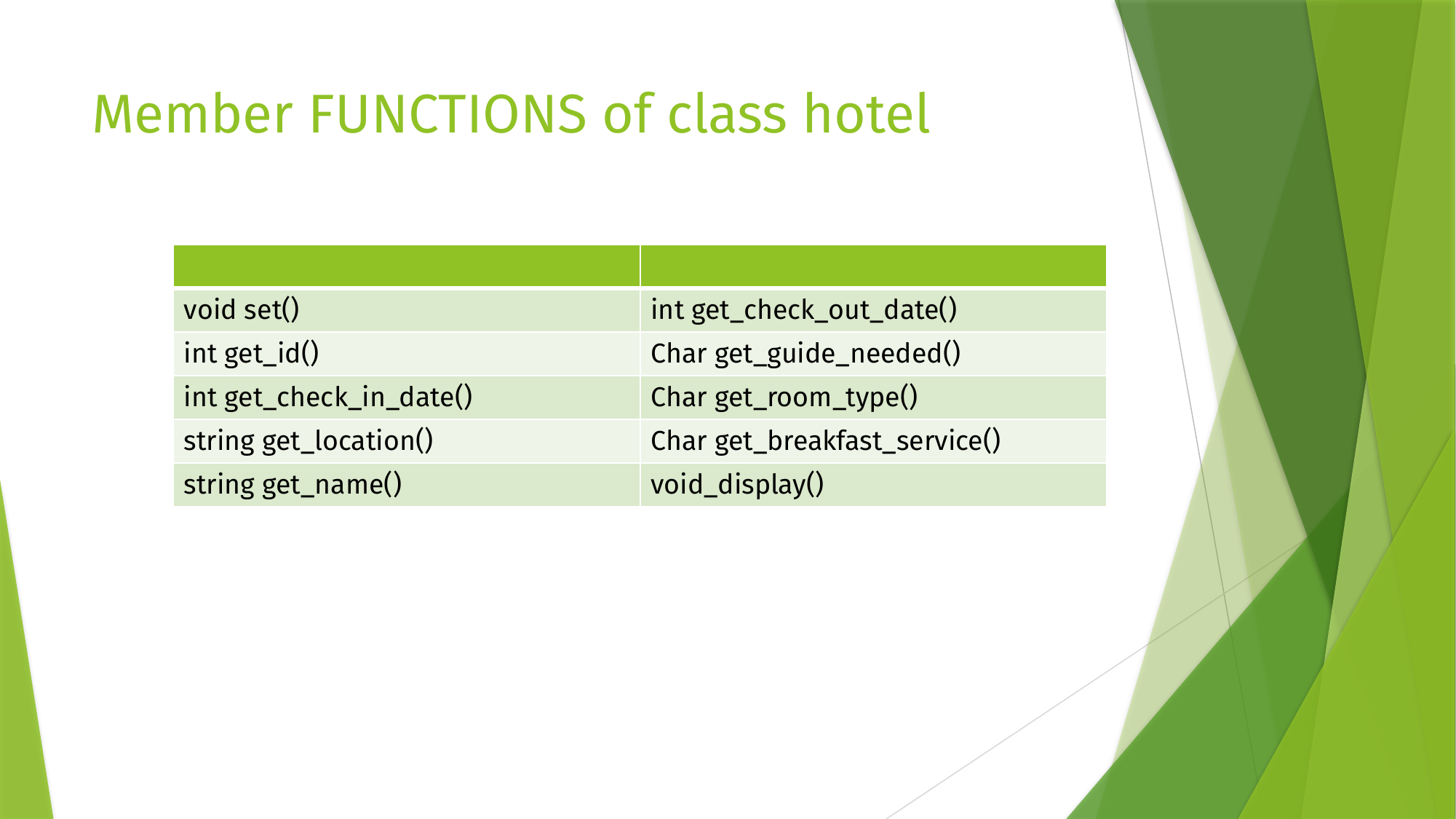

# Member FUNCTIONS of class hotel
|  |  |
| --- | --- |
| void set() | int get\_check\_out\_date() |
| int get\_id() | Char get\_guide\_needed() |
| int get\_check\_in\_date() | Char get\_room\_type() |
| string get\_location() | Char get\_breakfast\_service() |
| string get\_name() | void\_display() |